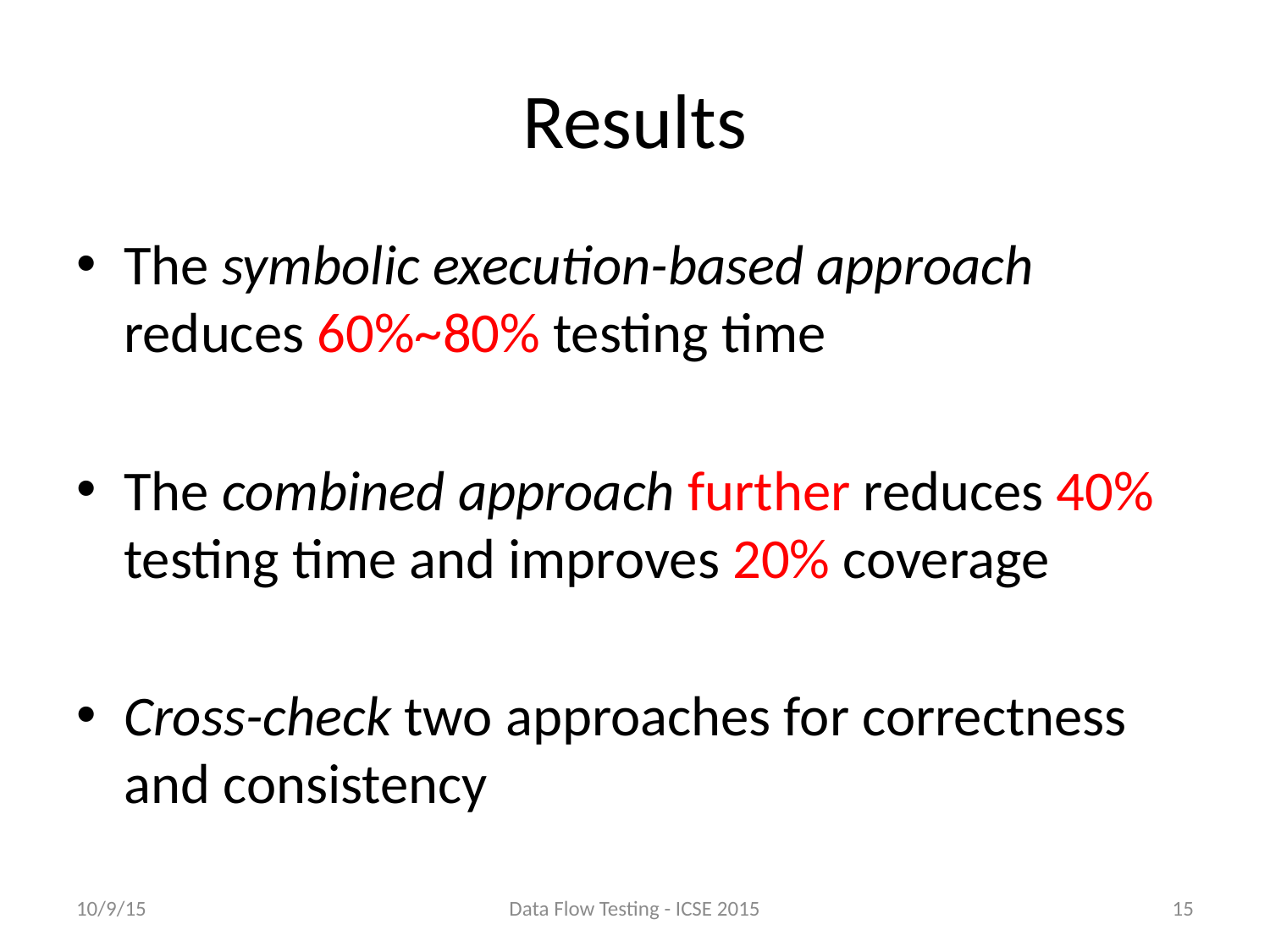

# Results
The symbolic execution-based approach reduces 60%~80% testing time

The combined approach further reduces 40% testing time and improves 20% coverage

Cross-check two approaches for correctness and consistency
10/9/15
Data Flow Testing - ICSE 2015
15